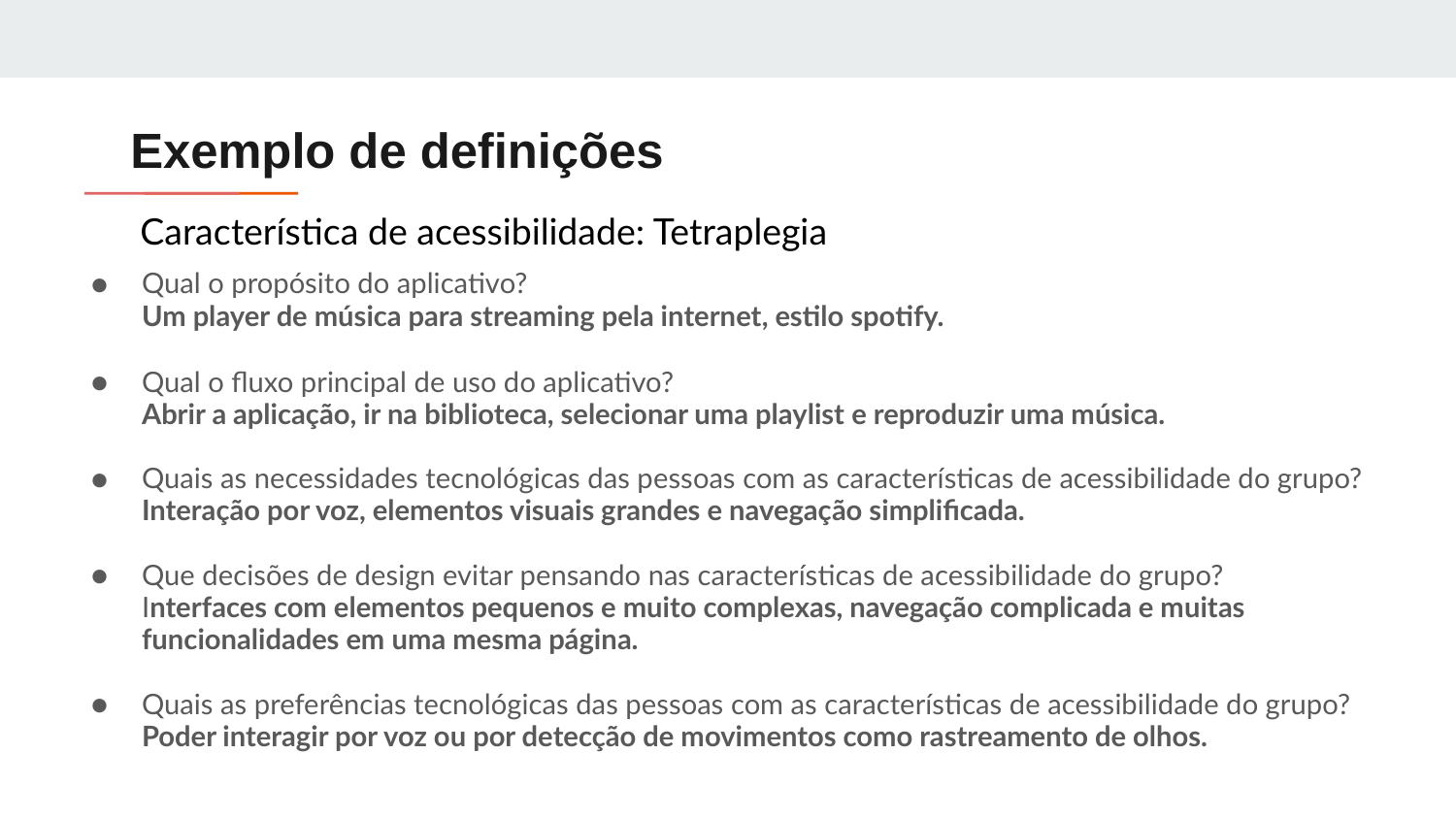

# Exemplo de definições
Característica de acessibilidade: Tetraplegia
Qual o propósito do aplicativo?
Um player de música para streaming pela internet, estilo spotify.
Qual o fluxo principal de uso do aplicativo?
Abrir a aplicação, ir na biblioteca, selecionar uma playlist e reproduzir uma música.
Quais as necessidades tecnológicas das pessoas com as características de acessibilidade do grupo?
Interação por voz, elementos visuais grandes e navegação simplificada.
Que decisões de design evitar pensando nas características de acessibilidade do grupo?
Interfaces com elementos pequenos e muito complexas, navegação complicada e muitas funcionalidades em uma mesma página.
Quais as preferências tecnológicas das pessoas com as características de acessibilidade do grupo?
Poder interagir por voz ou por detecção de movimentos como rastreamento de olhos.